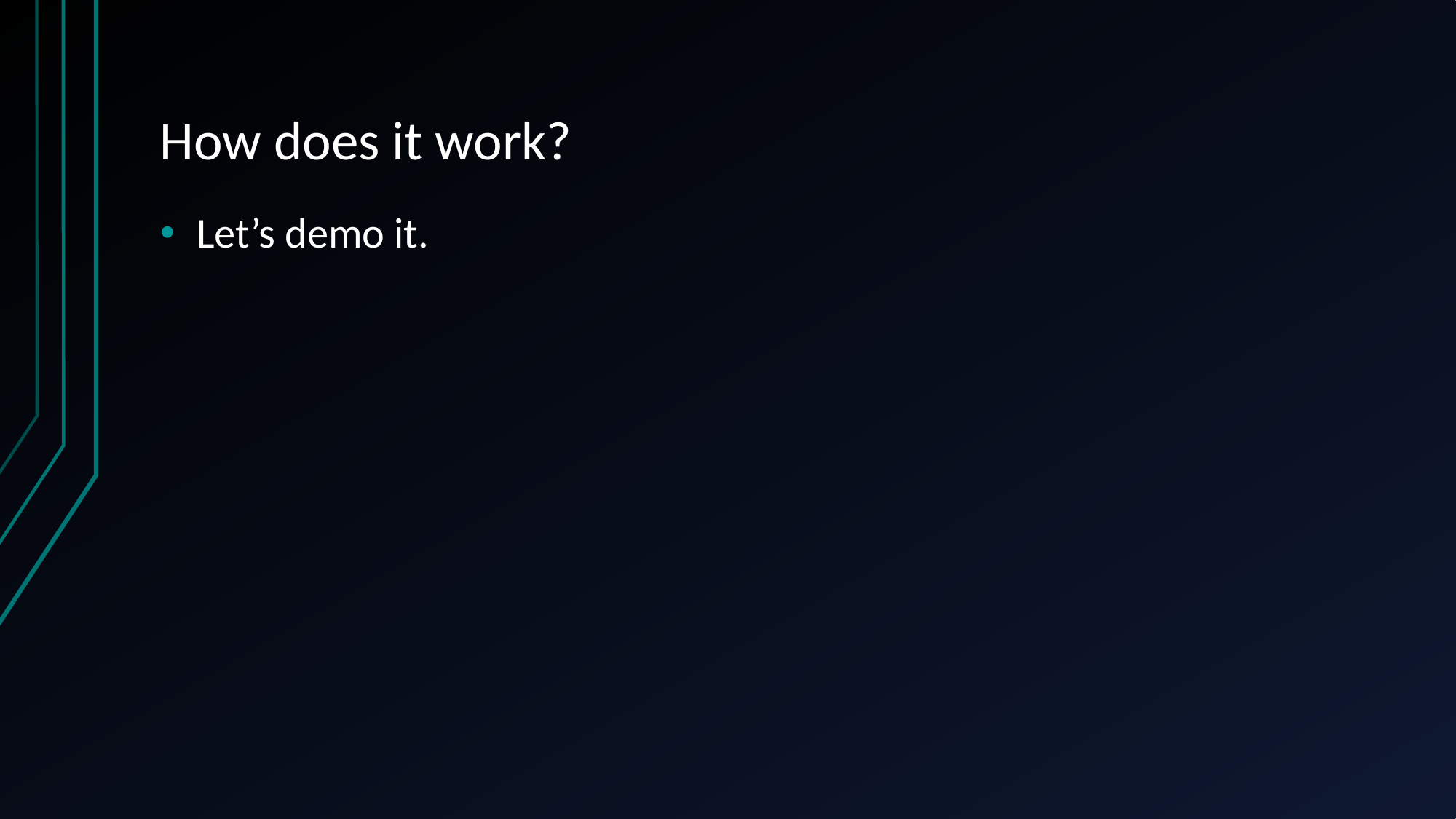

# How does it work?
Let’s demo it.